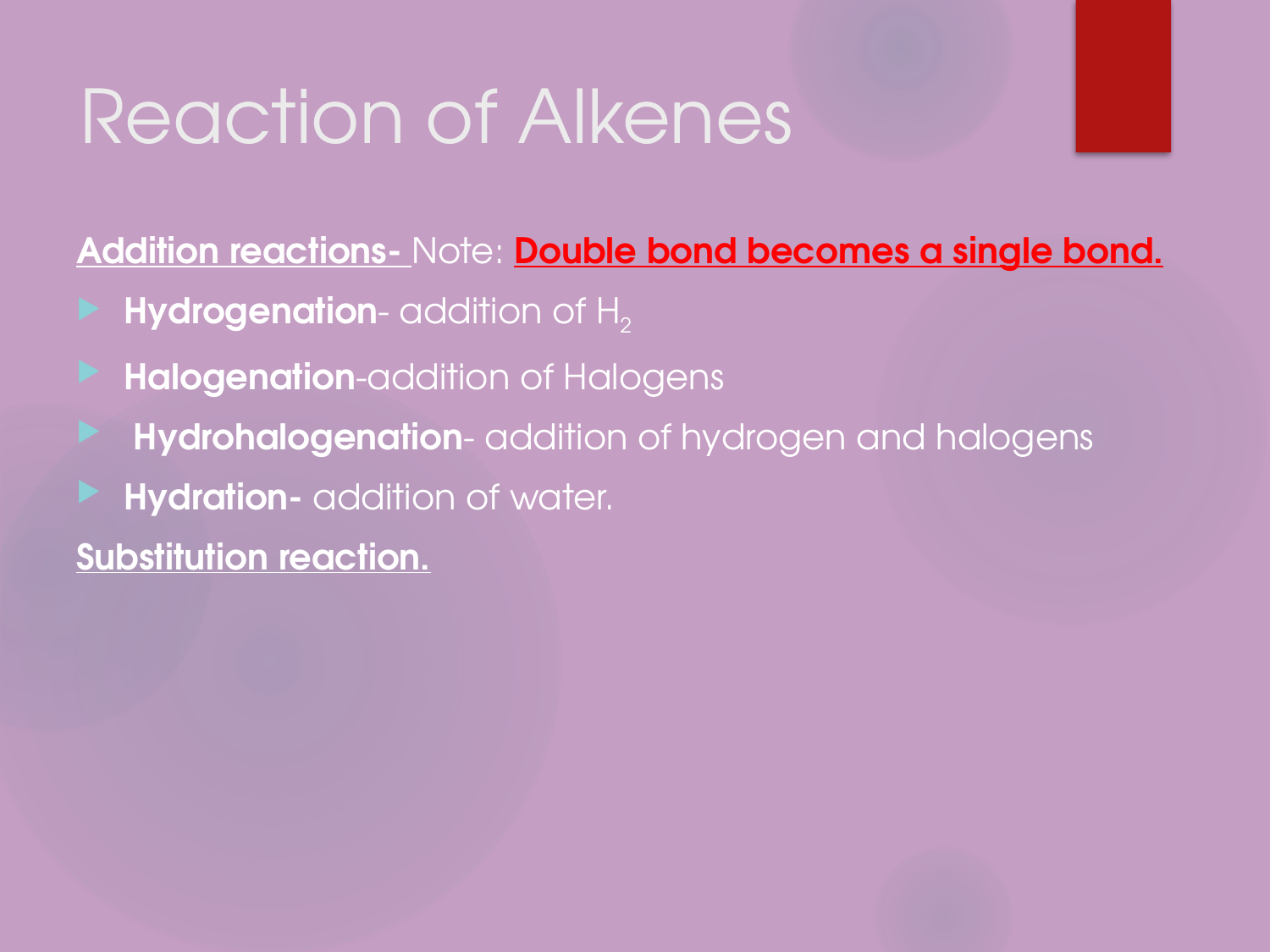

# Reaction of Alkenes
Addition reactions- Note: Double bond becomes a single bond.
Hydrogenation- addition of H2
Halogenation-addition of Halogens
 Hydrohalogenation- addition of hydrogen and halogens
Hydration- addition of water.
Substitution reaction.